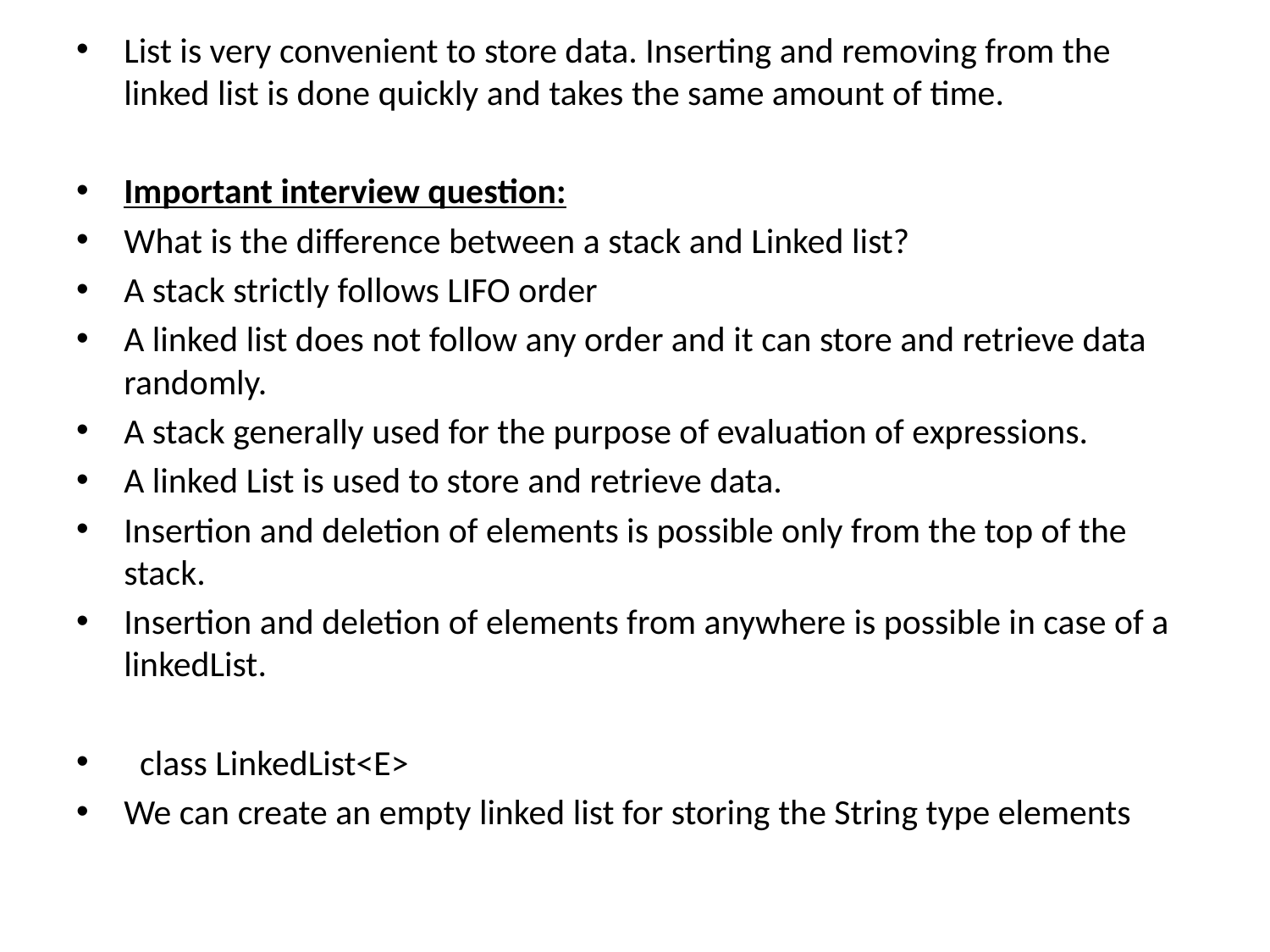

List is very convenient to store data. Inserting and removing from the linked list is done quickly and takes the same amount of time.

Important interview question:
What is the difference between a stack and Linked list?
A stack strictly follows LIFO order
A linked list does not follow any order and it can store and retrieve data randomly.
A stack generally used for the purpose of evaluation of expressions.
A linked List is used to store and retrieve data.
Insertion and deletion of elements is possible only from the top of the stack.
Insertion and deletion of elements from anywhere is possible in case of a linkedList.

  class LinkedList<E>
We can create an empty linked list for storing the String type elements
#